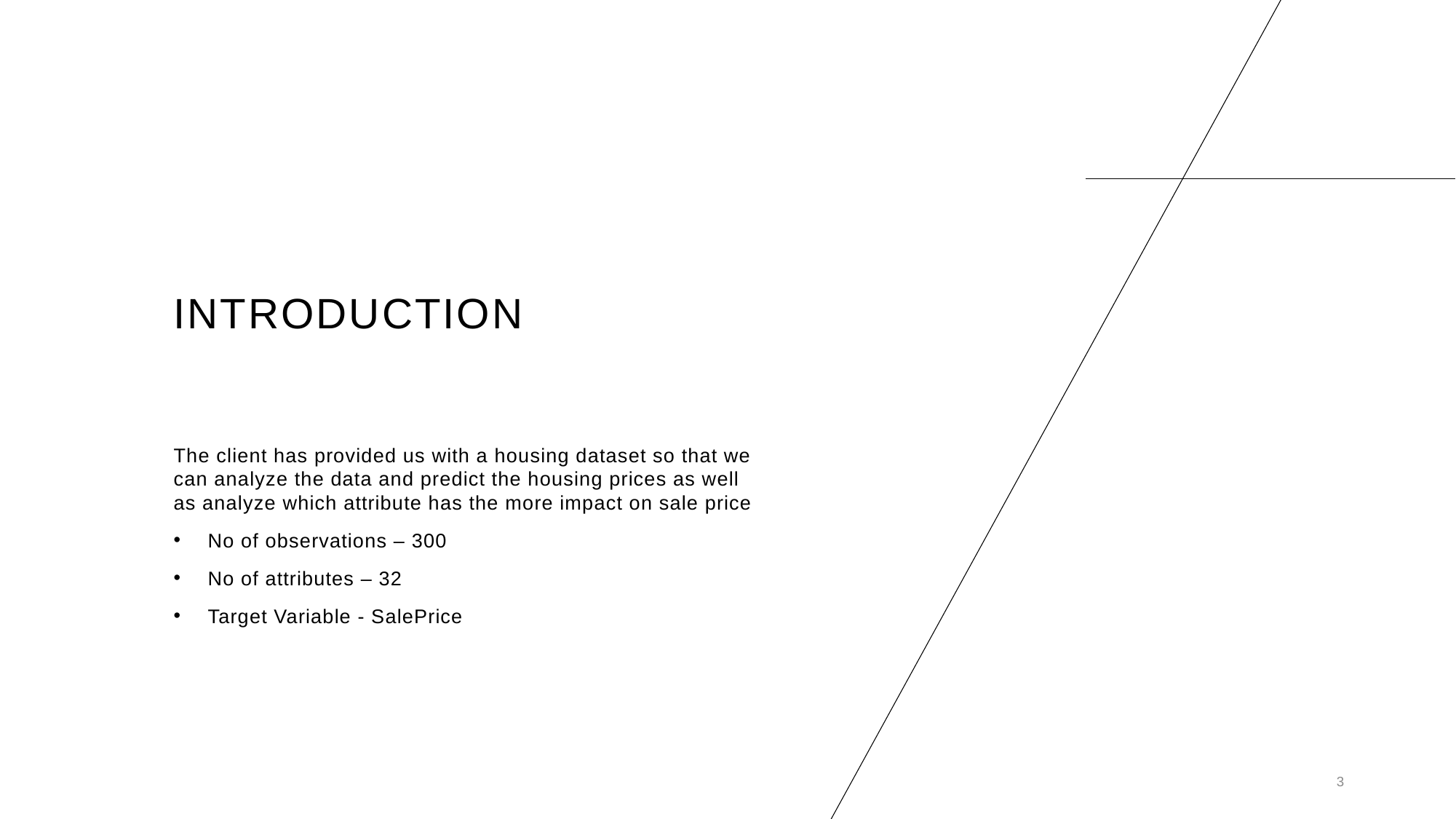

# INTRODUCTION
The client has provided us with a housing dataset so that we can analyze the data and predict the housing prices as well as analyze which attribute has the more impact on sale price
No of observations – 300
No of attributes – 32
Target Variable - SalePrice
3